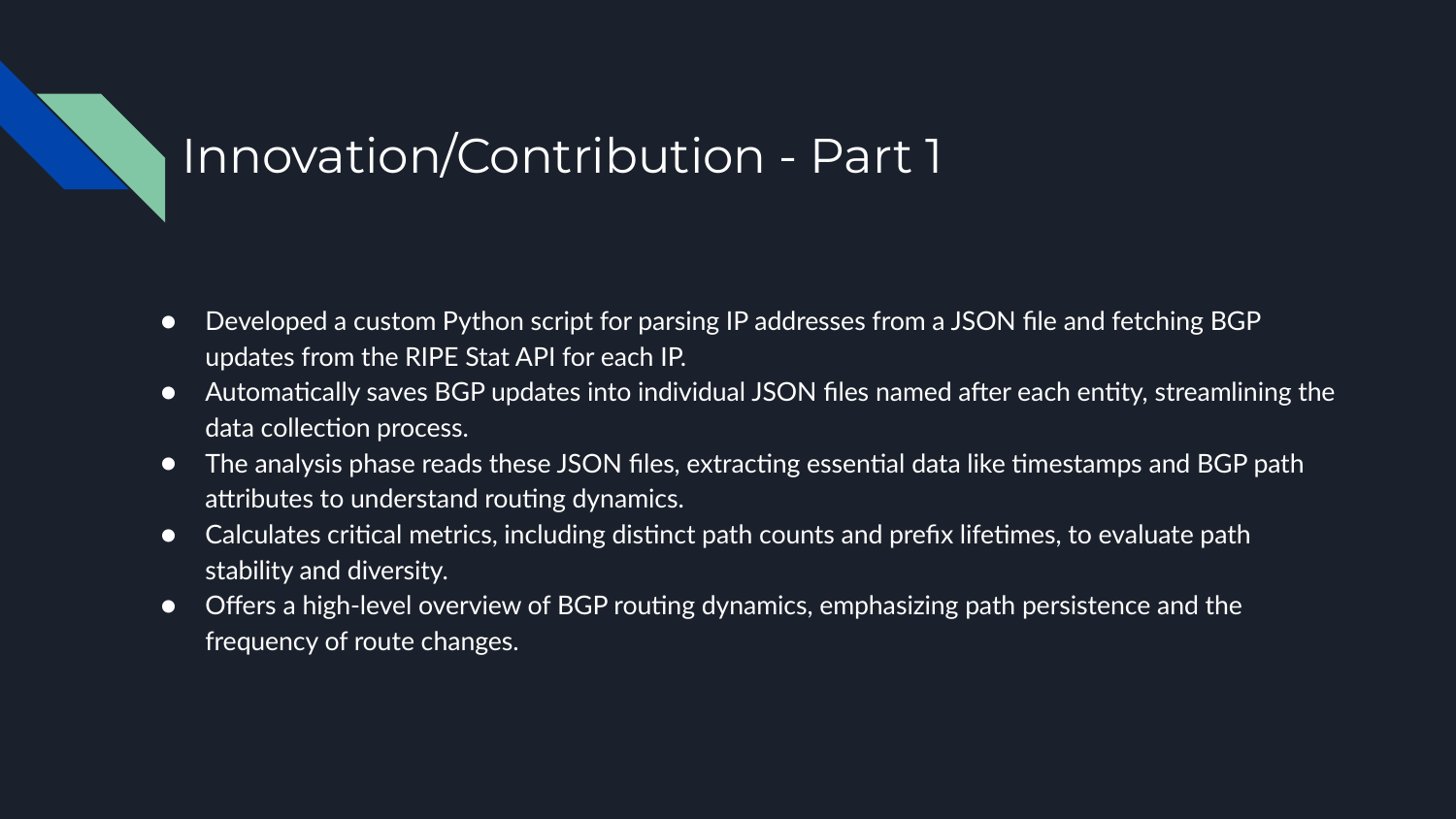

# Innovation/Contribution - Part 1
Developed a custom Python script for parsing IP addresses from a JSON file and fetching BGP updates from the RIPE Stat API for each IP.
Automatically saves BGP updates into individual JSON files named after each entity, streamlining the data collection process.
The analysis phase reads these JSON files, extracting essential data like timestamps and BGP path attributes to understand routing dynamics.
Calculates critical metrics, including distinct path counts and prefix lifetimes, to evaluate path stability and diversity.
Offers a high-level overview of BGP routing dynamics, emphasizing path persistence and the frequency of route changes.